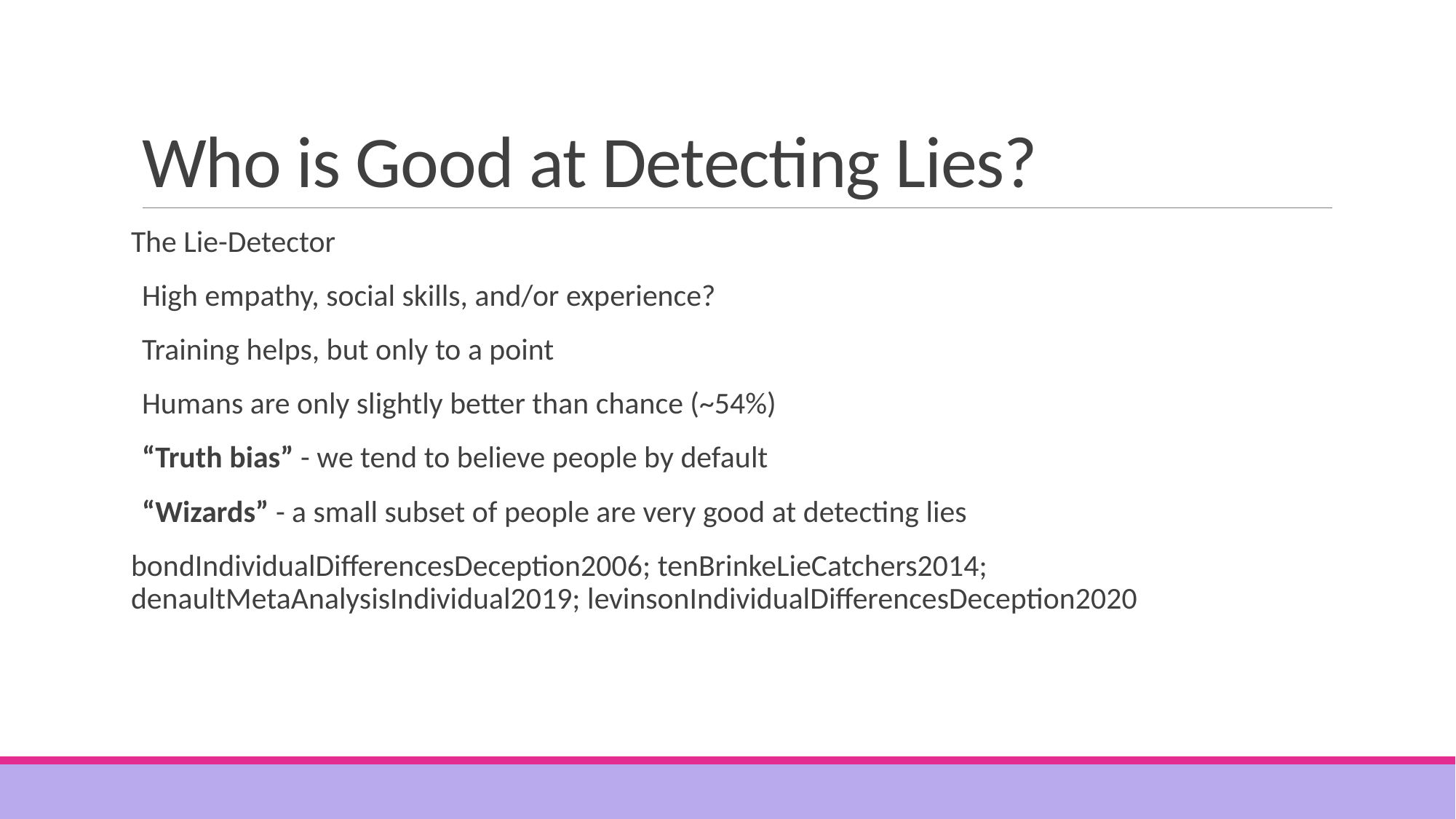

# Who is Good at Detecting Lies?
The Lie-Detector
High empathy, social skills, and/or experience?
Training helps, but only to a point
Humans are only slightly better than chance (~54%)
“Truth bias” - we tend to believe people by default
“Wizards” - a small subset of people are very good at detecting lies
bondIndividualDifferencesDeception2006; tenBrinkeLieCatchers2014; denaultMetaAnalysisIndividual2019; levinsonIndividualDifferencesDeception2020